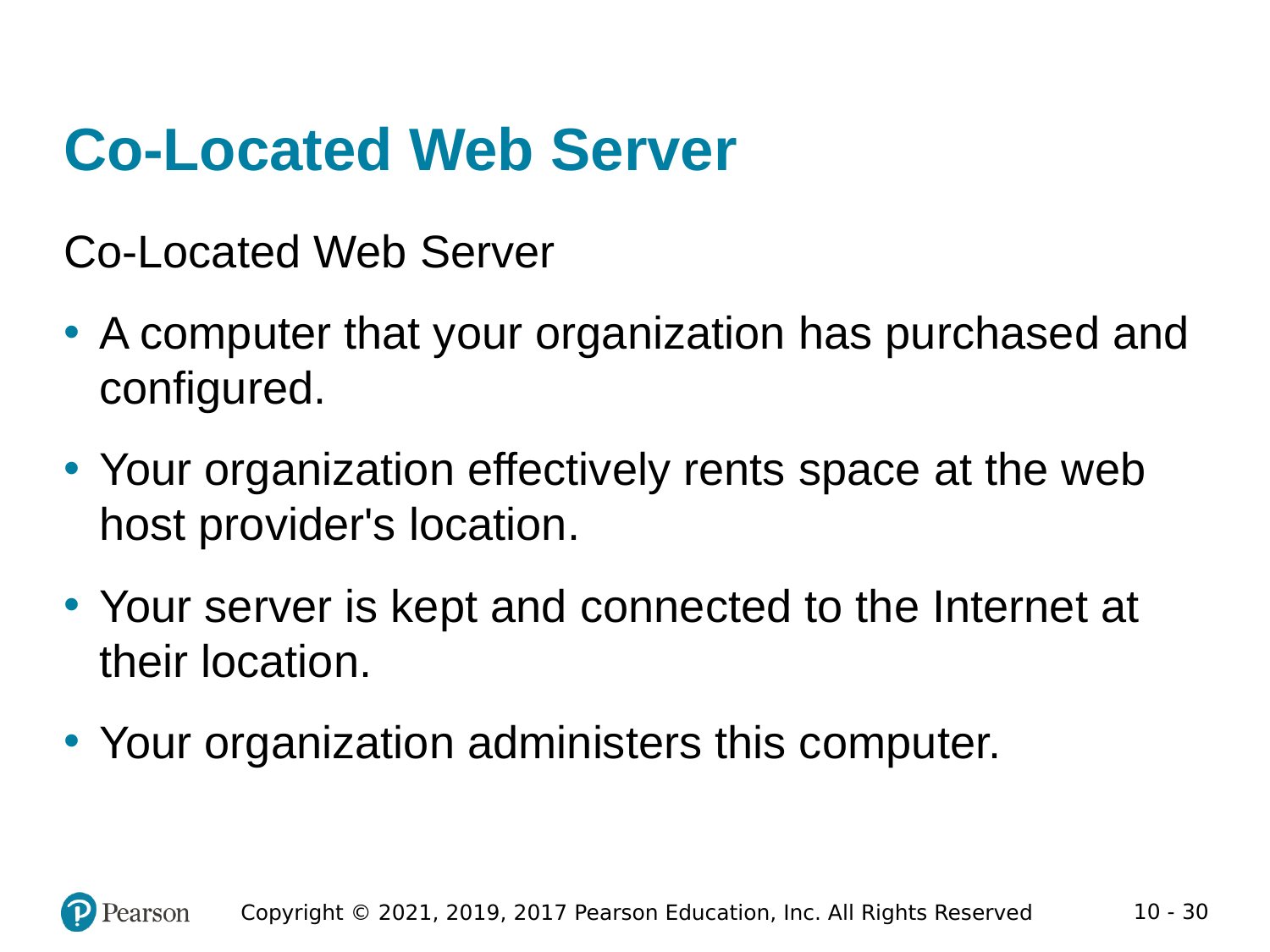

# Co-Located Web Server
Co-Located Web Server
A computer that your organization has purchased and configured.
Your organization effectively rents space at the web host provider's location.
Your server is kept and connected to the Internet at their location.
Your organization administers this computer.